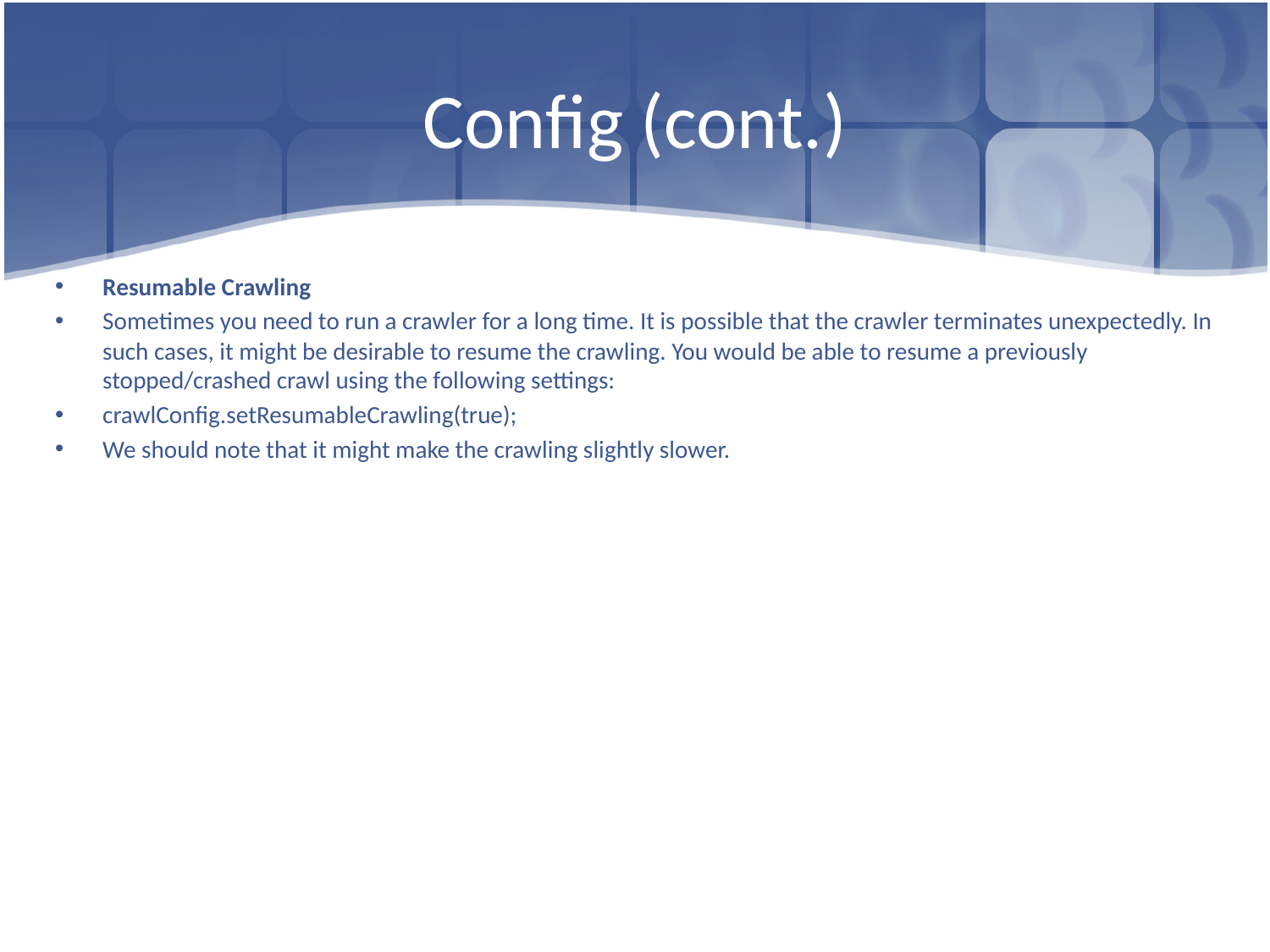

# Config (cont.)
Resumable Crawling
Sometimes you need to run a crawler for a long time. It is possible that the crawler terminates unexpectedly. In such cases, it might be desirable to resume the crawling. You would be able to resume a previously stopped/crashed crawl using the following settings:
crawlConfig.setResumableCrawling(true);
We should note that it might make the crawling slightly slower.